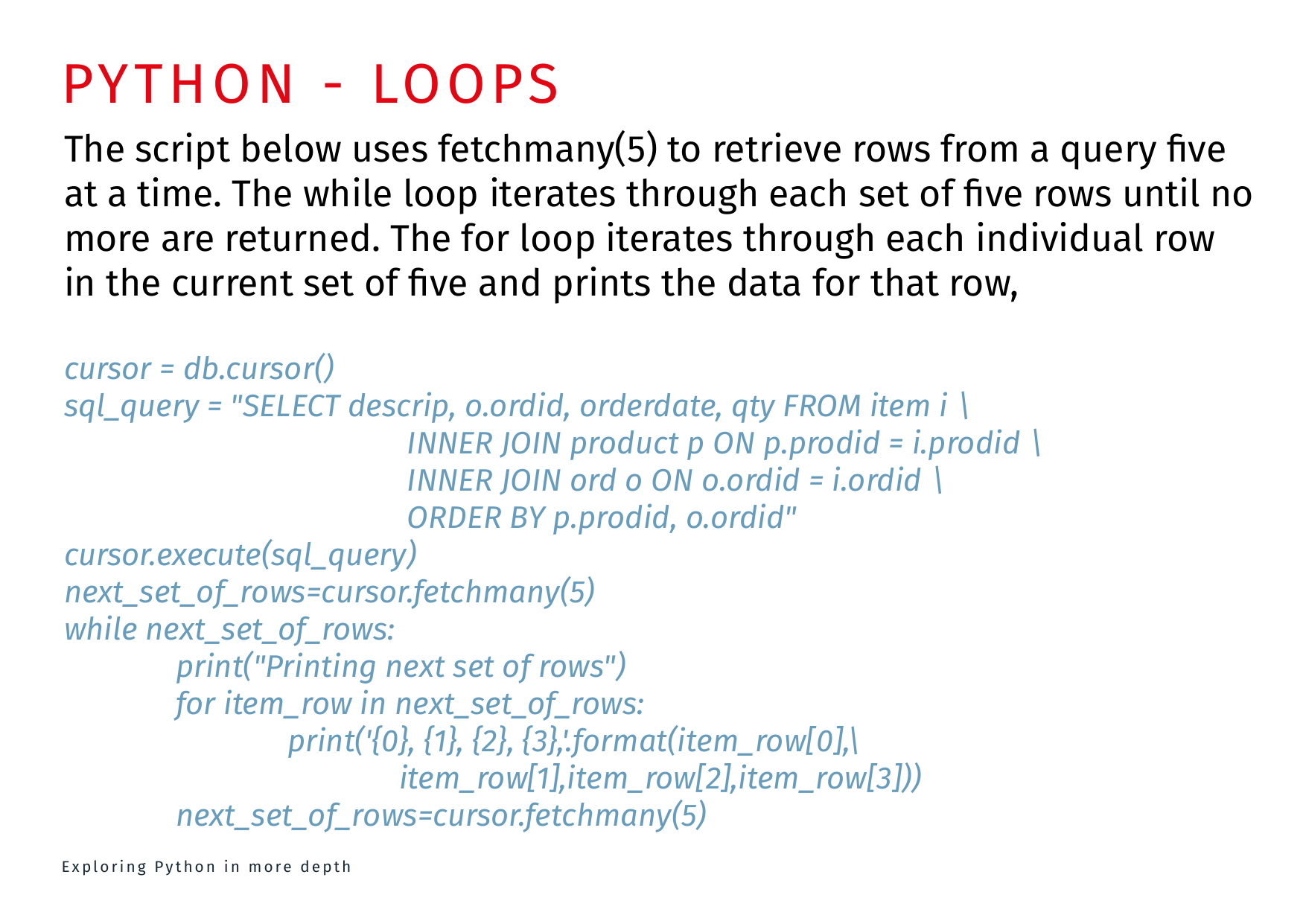

# Python - loops
The script below uses fetchmany(5) to retrieve rows from a query five at a time. The while loop iterates through each set of five rows until no more are returned. The for loop iterates through each individual row in the current set of five and prints the data for that row,

cursor = db.cursor()
sql_query = "SELECT descrip, o.ordid, orderdate, qty FROM item i \
			 INNER JOIN product p ON p.prodid = i.prodid \
			 INNER JOIN ord o ON o.ordid = i.ordid \
			 ORDER BY p.prodid, o.ordid"
cursor.execute(sql_query)
next_set_of_rows=cursor.fetchmany(5)
while next_set_of_rows:
	print("Printing next set of rows")
	for item_row in next_set_of_rows:
		print('{0}, {1}, {2}, {3},'.format(item_row[0],\
			item_row[1],item_row[2],item_row[3]))
	next_set_of_rows=cursor.fetchmany(5)
Exploring Python in more depth